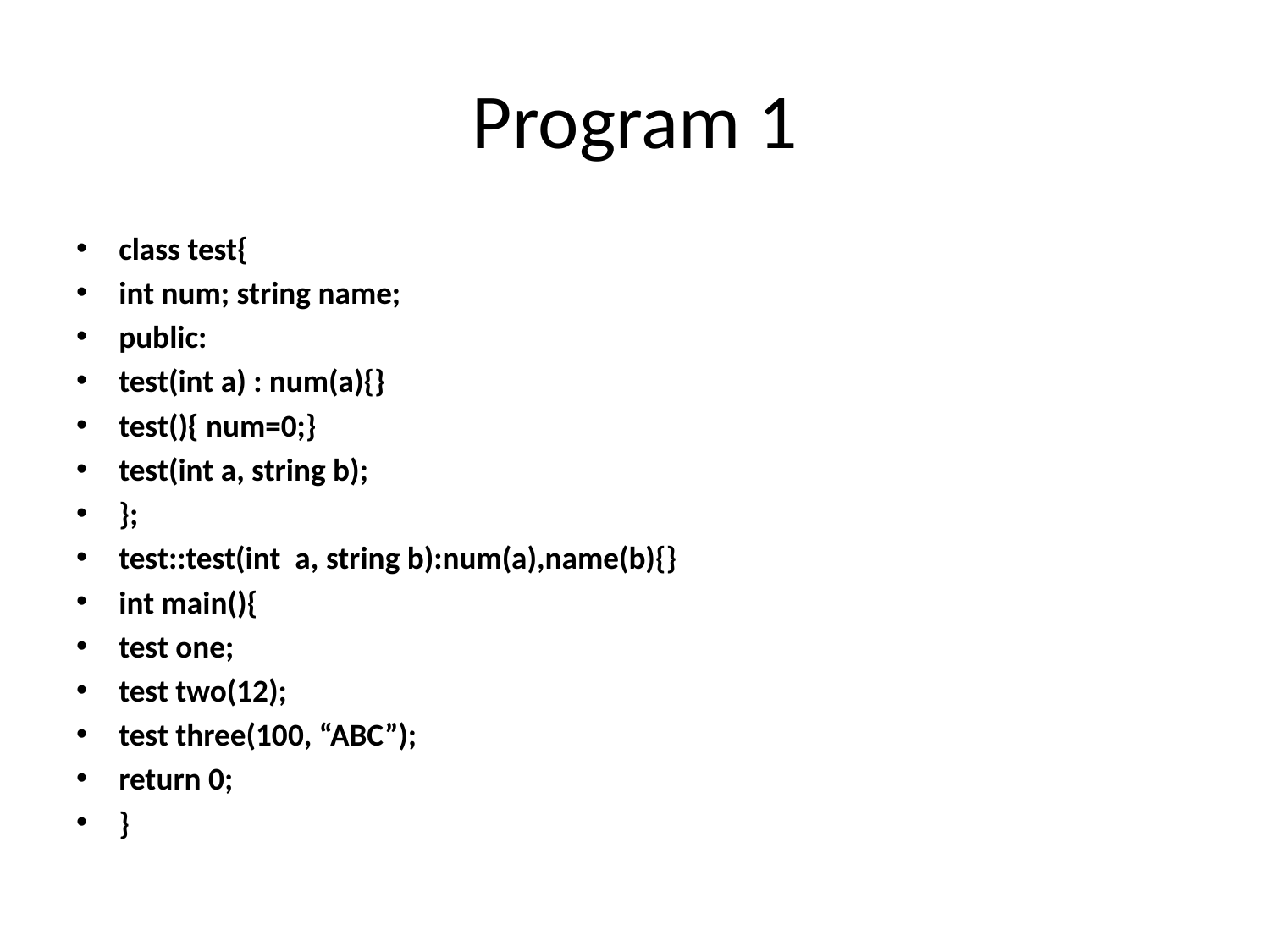

# Program 1
class test{
int num; string name;
public:
test(int a) : num(a){}
test(){ num=0;}
test(int a, string b);
};
test::test(int  a, string b):num(a),name(b){}
int main(){
test one;
test two(12);
test three(100, “ABC”);
return 0;
}